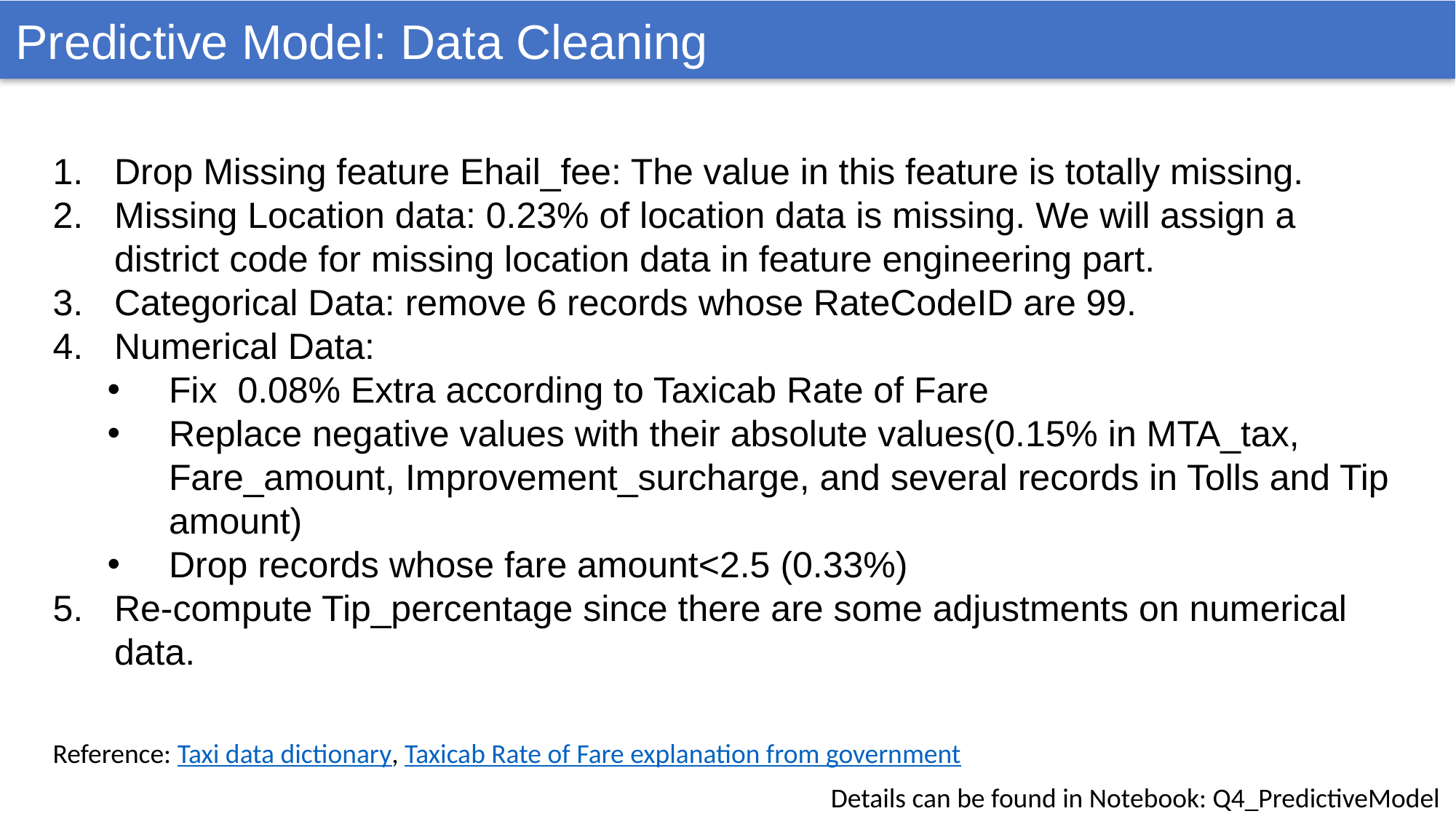

Predictive Model: Data Cleaning
Drop Missing feature Ehail_fee: The value in this feature is totally missing.
Missing Location data: 0.23% of location data is missing. We will assign a district code for missing location data in feature engineering part.
Categorical Data: remove 6 records whose RateCodeID are 99.
Numerical Data:
Fix  0.08% Extra according to Taxicab Rate of Fare
Replace negative values with their absolute values(0.15% in MTA_tax, Fare_amount, Improvement_surcharge, and several records in Tolls and Tip amount)
Drop records whose fare amount<2.5 (0.33%)
Re-compute Tip_percentage since there are some adjustments on numerical data.
Reference: Taxi data dictionary, Taxicab Rate of Fare explanation from government
Details can be found in Notebook: Q4_PredictiveModel